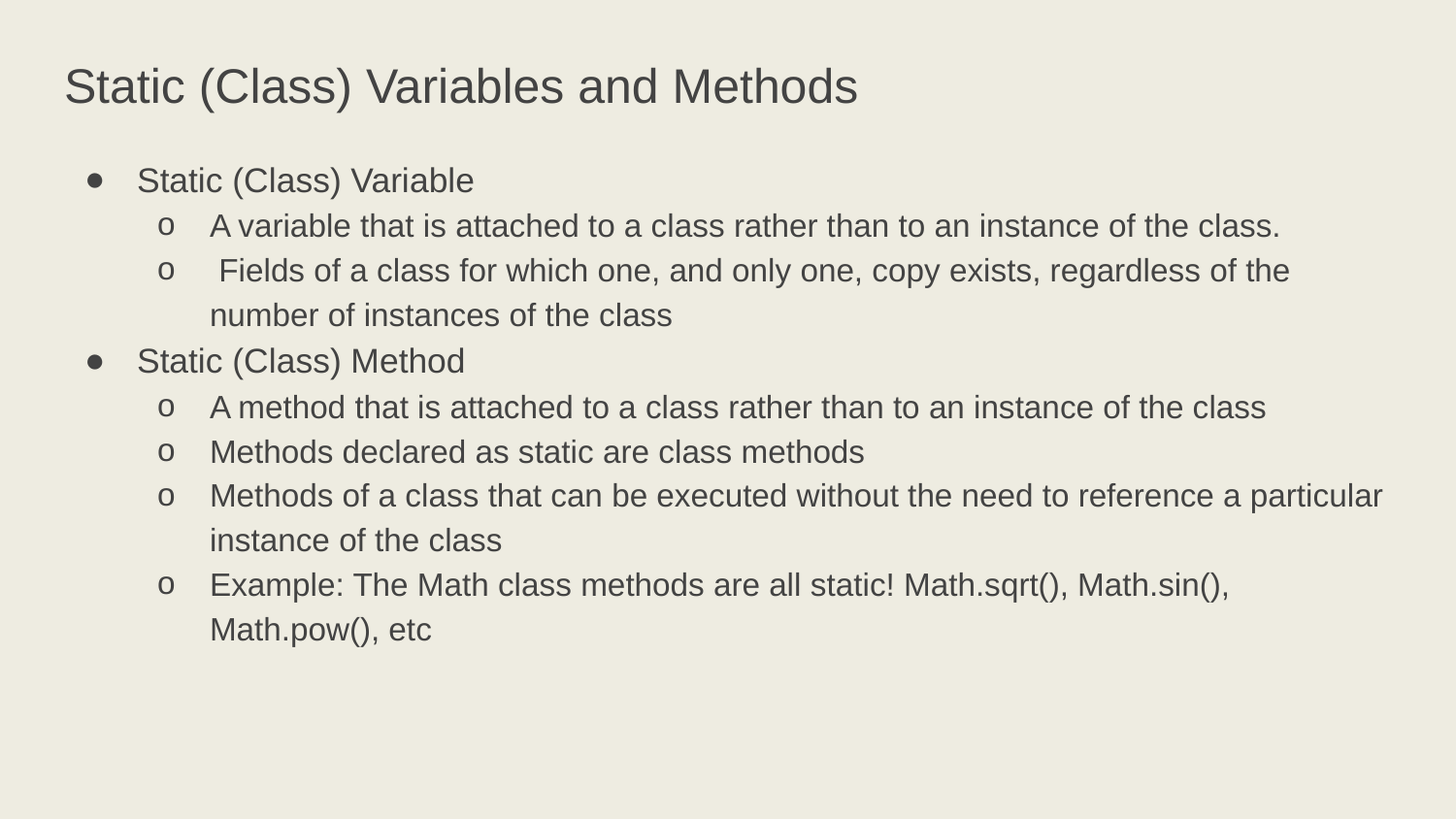

# Static (Class) Variables and Methods
Static (Class) Variable
A variable that is attached to a class rather than to an instance of the class.
 Fields of a class for which one, and only one, copy exists, regardless of the number of instances of the class
Static (Class) Method
A method that is attached to a class rather than to an instance of the class
Methods declared as static are class methods
Methods of a class that can be executed without the need to reference a particular instance of the class
Example: The Math class methods are all static! Math.sqrt(), Math.sin(), Math.pow(), etc